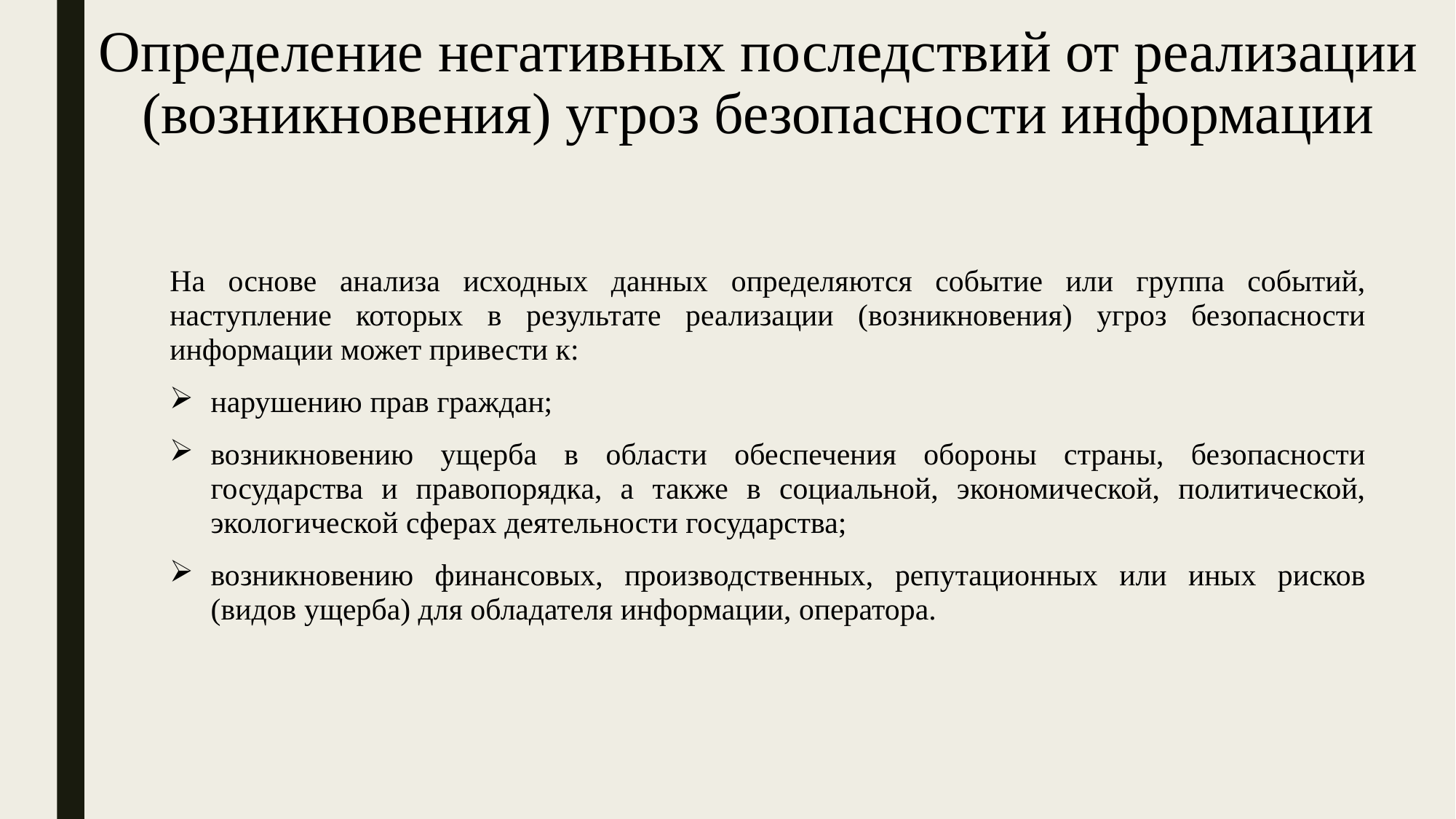

# Определение негативных последствий от реализации (возникновения) угроз безопасности информации
На основе анализа исходных данных определяются событие или группа событий, наступление которых в результате реализации (возникновения) угроз безопасности информации может привести к:
нарушению прав граждан;
возникновению ущерба в области обеспечения обороны страны, безопасности государства и правопорядка, а также в социальной, экономической, политической, экологической сферах деятельности государства;
возникновению финансовых, производственных, репутационных или иных рисков (видов ущерба) для обладателя информации, оператора.